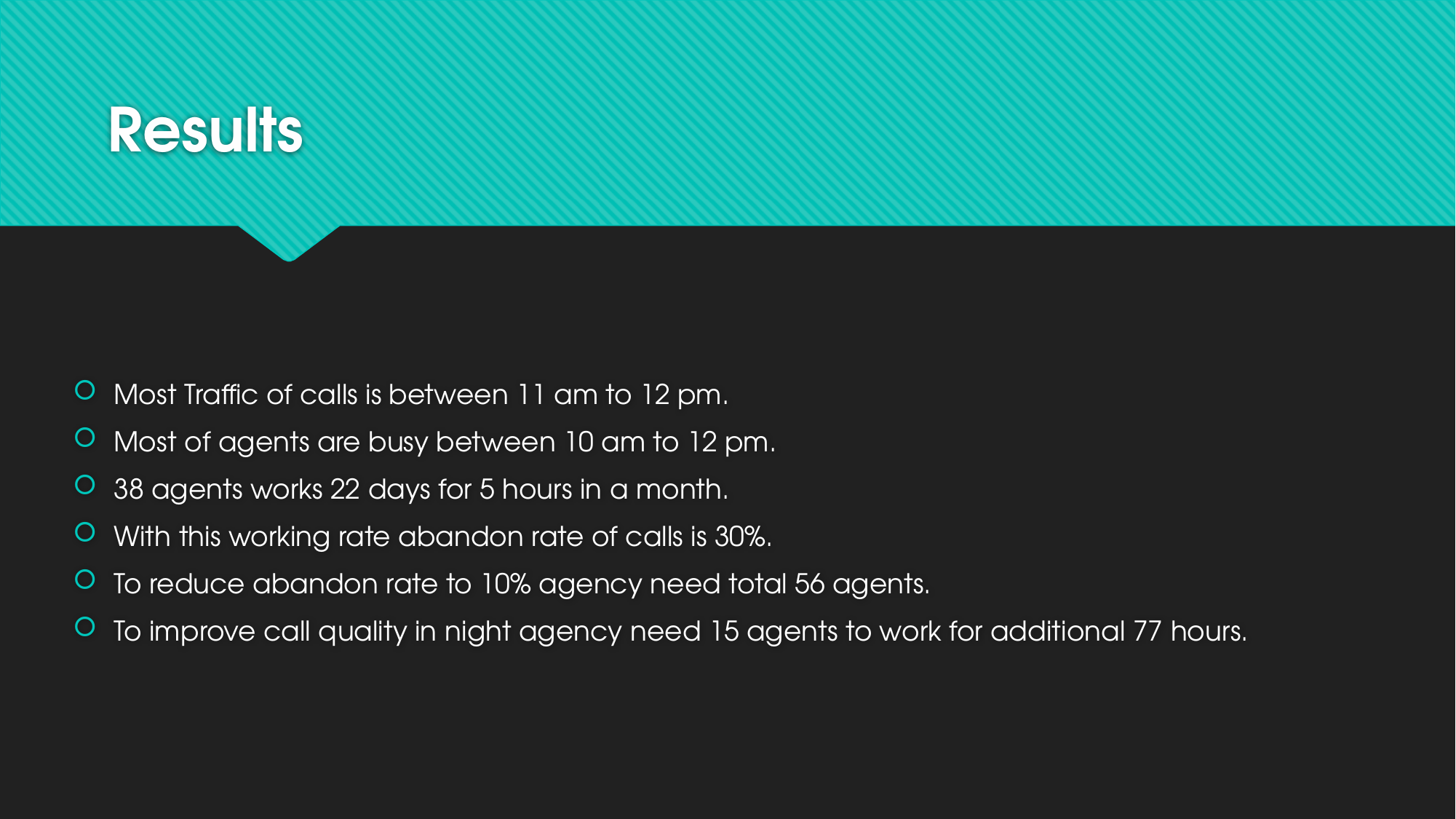

# Results
Most Traffic of calls is between 11 am to 12 pm.
Most of agents are busy between 10 am to 12 pm.
38 agents works 22 days for 5 hours in a month.
With this working rate abandon rate of calls is 30%.
To reduce abandon rate to 10% agency need total 56 agents.
To improve call quality in night agency need 15 agents to work for additional 77 hours.